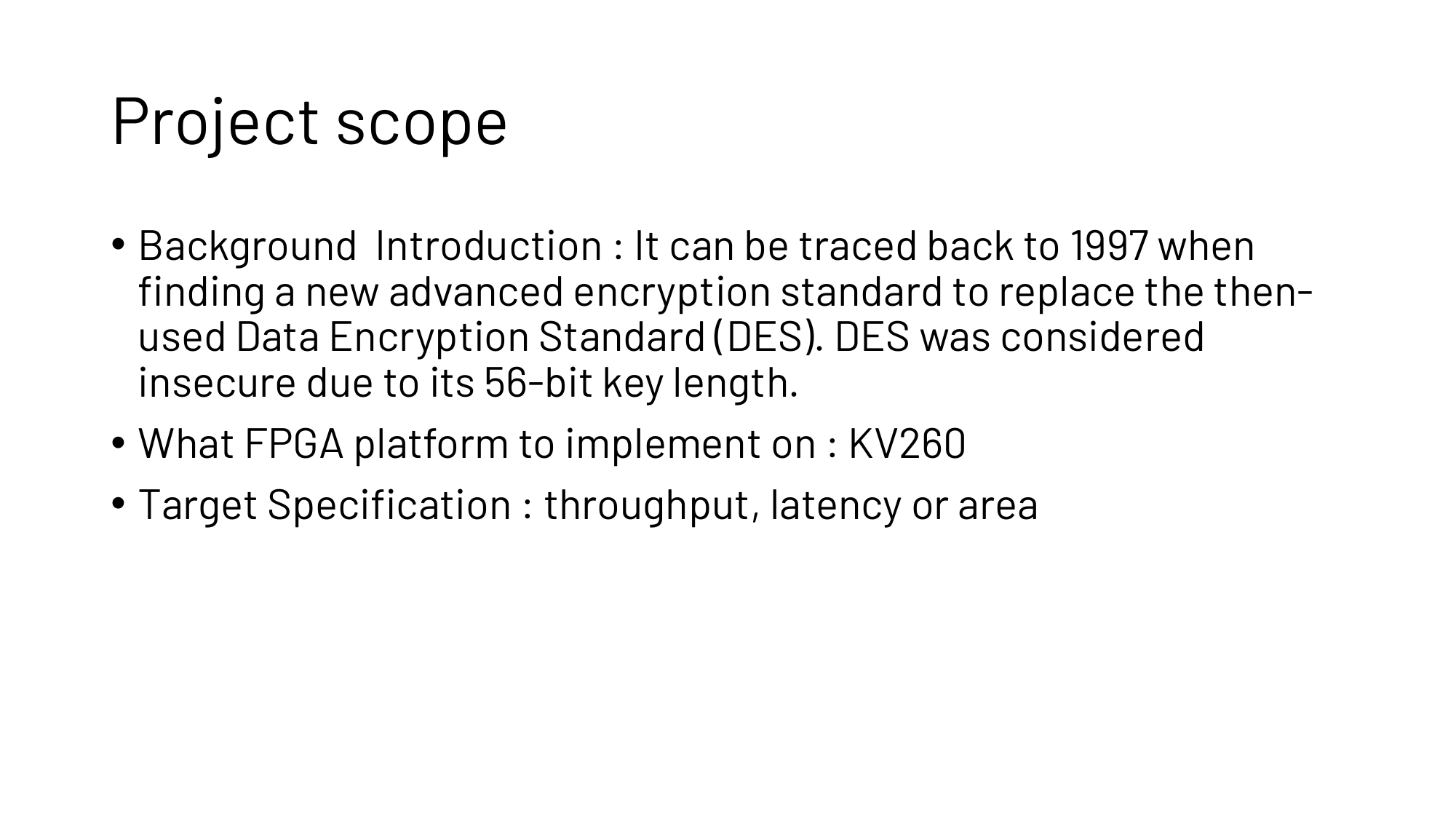

# Project scope
Background  Introduction : It can be traced back to 1997 when finding a new advanced encryption standard to replace the then-used Data Encryption Standard (DES). DES was considered insecure due to its 56-bit key length.
What FPGA platform to implement on : KV260
Target Specification : throughput, latency or area